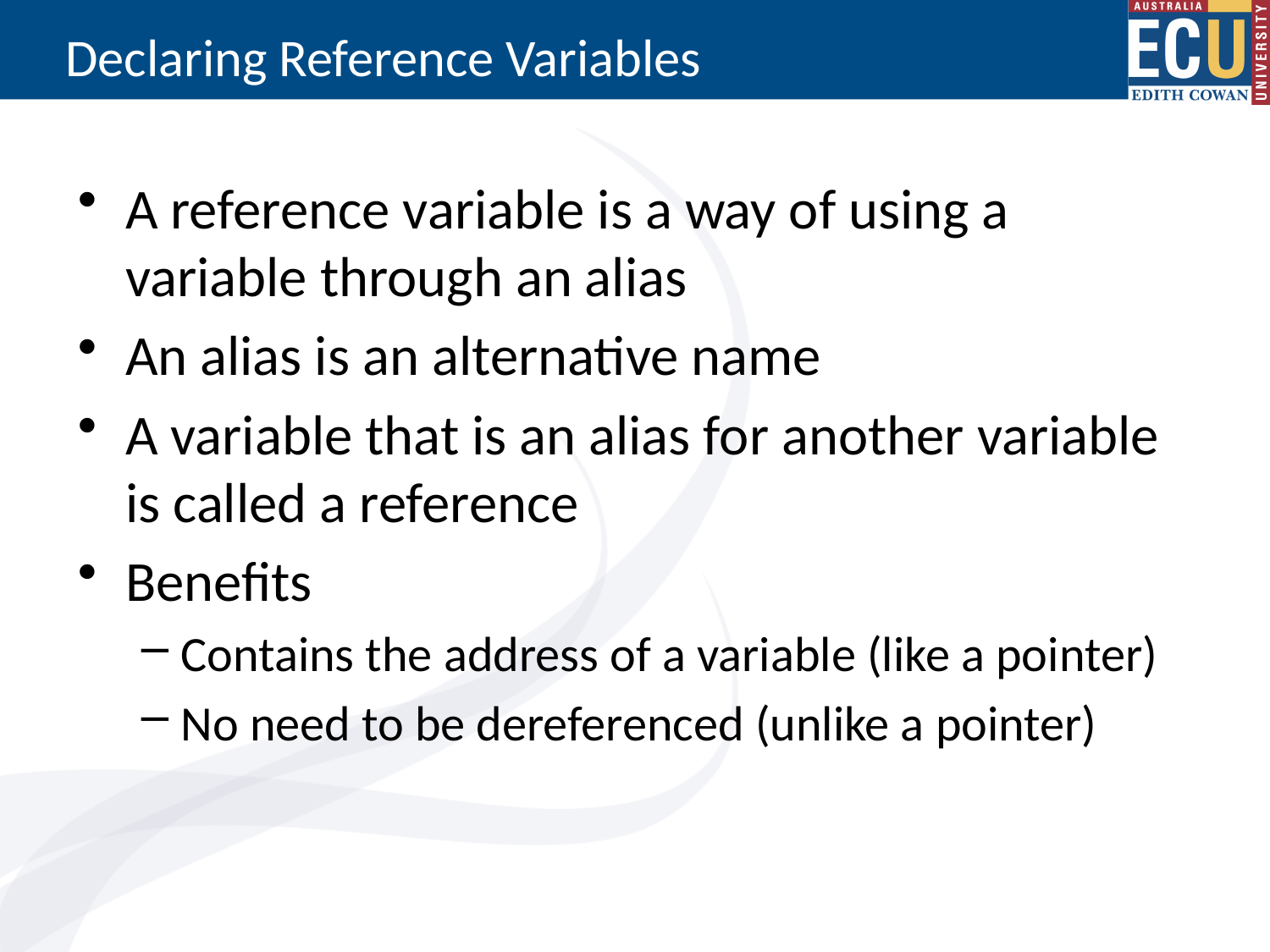

# Declaring Reference Variables
A reference variable is a way of using a variable through an alias
An alias is an alternative name
A variable that is an alias for another variable is called a reference
Benefits
Contains the address of a variable (like a pointer)
No need to be dereferenced (unlike a pointer)